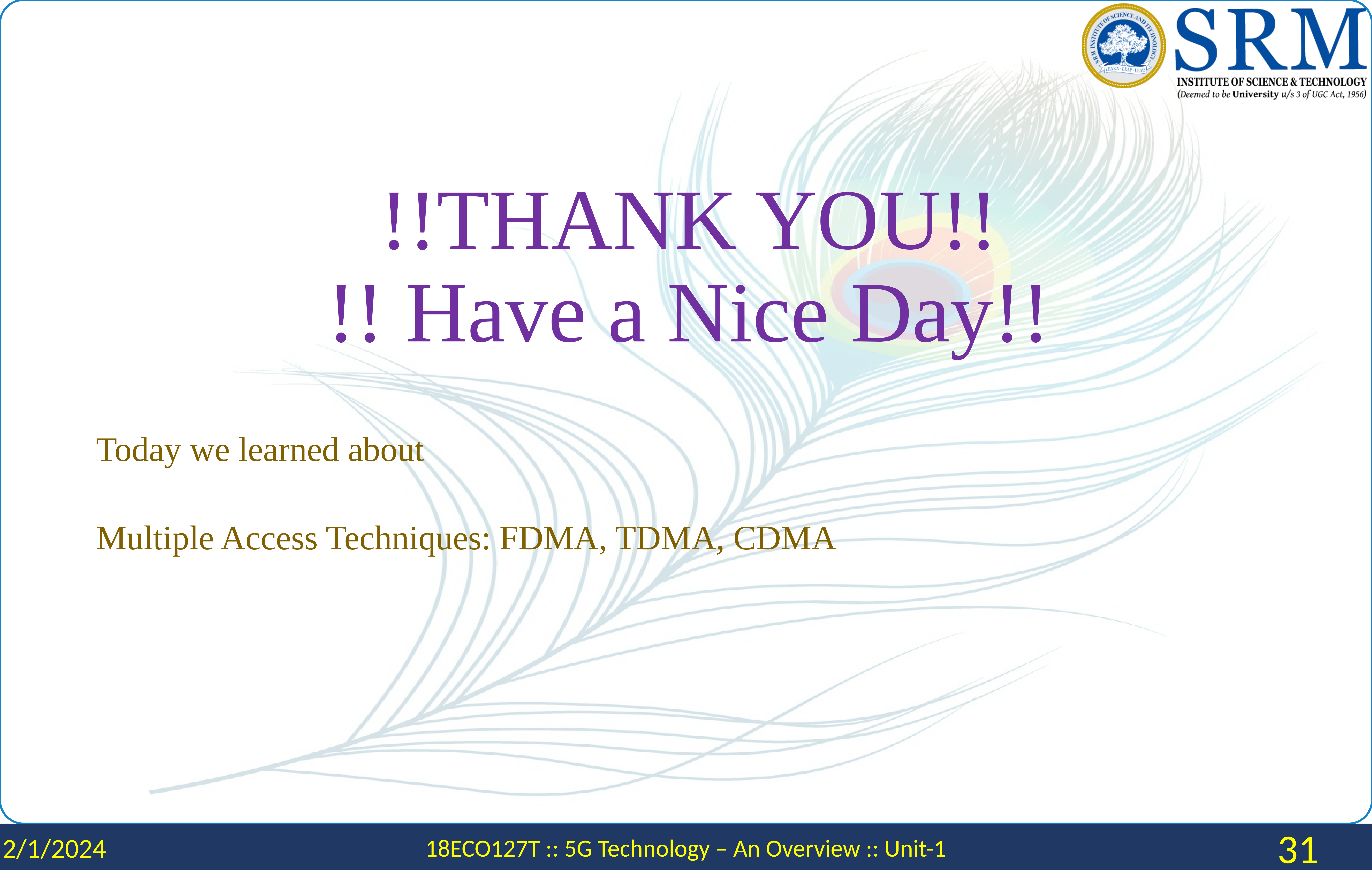

# !!THANK YOU!! !! Have a Nice Day!!
Today we learned about
Multiple Access Techniques: FDMA, TDMA, CDMA
2/1/2024
18ECO127T :: 5G Technology – An Overview :: Unit-1
31